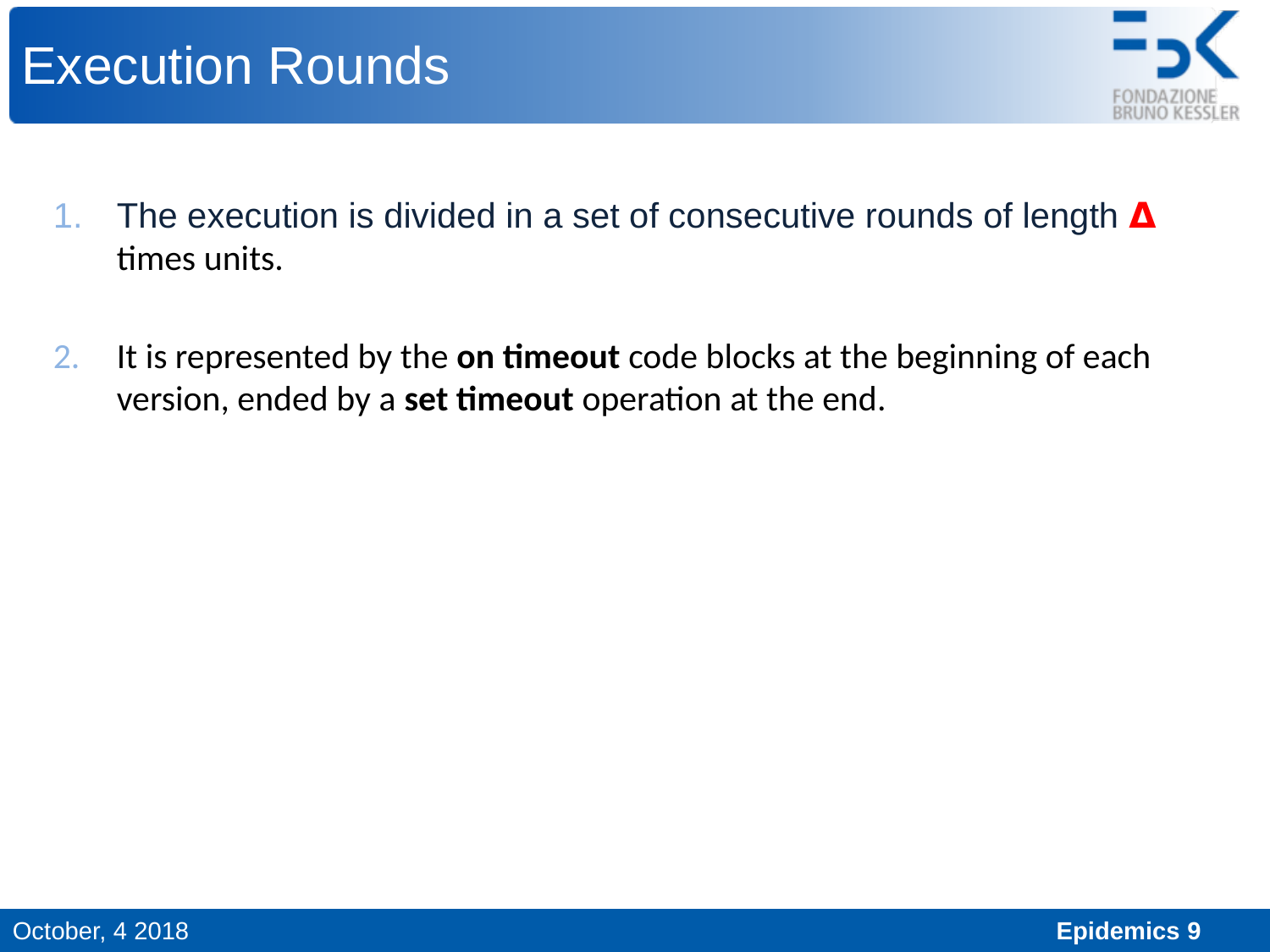

# Execution Rounds

The execution is divided in a set of consecutive rounds of length 𝝙 times units.

It is represented by the on timeout code blocks at the beginning of each version, ended by a set timeout operation at the end.